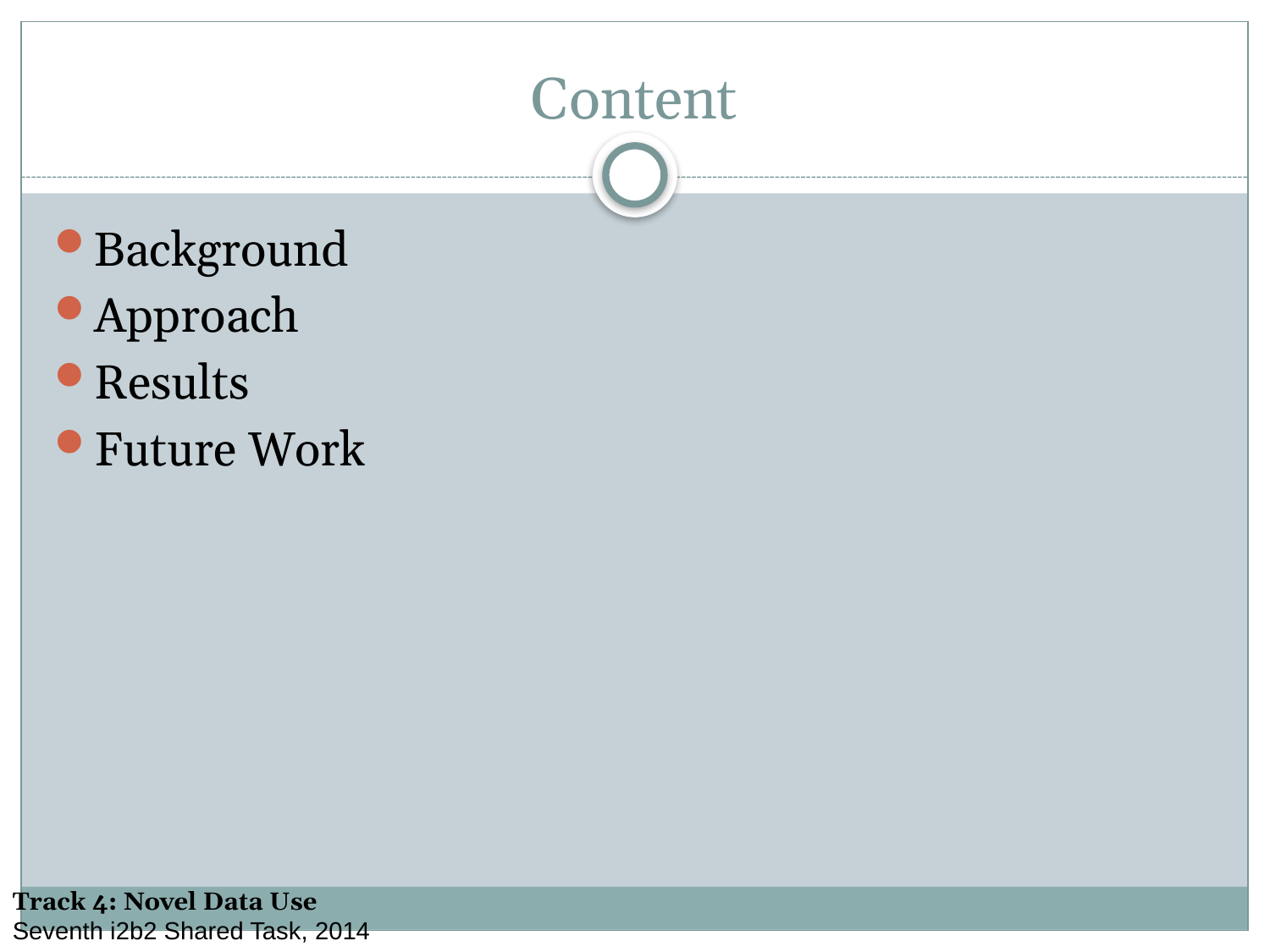

# Content
Background
Approach
Results
Future Work